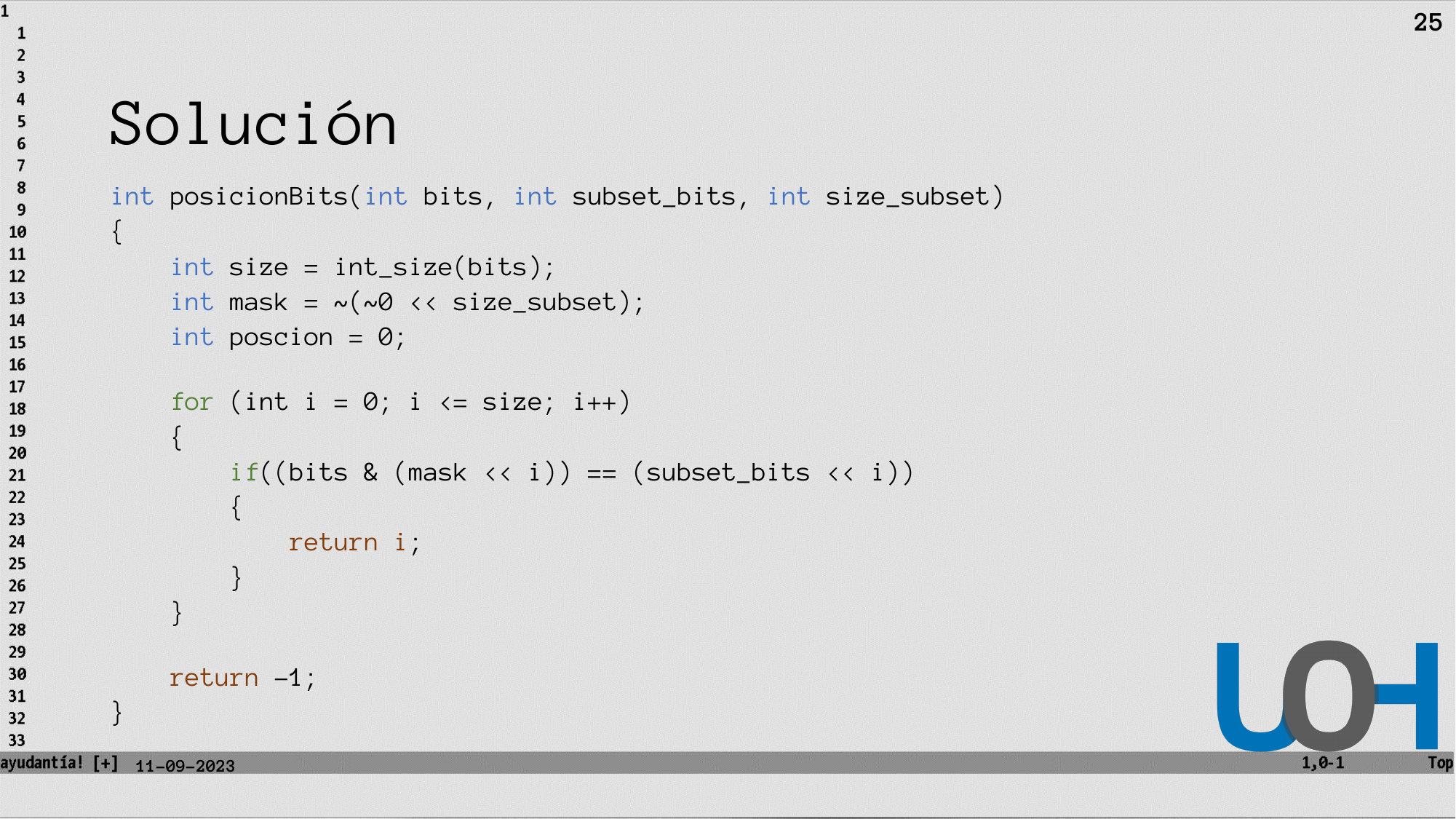

25
# Solución
int posicionBits(int bits, int subset_bits, int size_subset)
{
    int size = int_size(bits);
    int mask = ~(~0 << size_subset);
    int poscion = 0;
    for (int i = 0; i <= size; i++)
    {
        if((bits & (mask << i)) == (subset_bits << i))
        {
            return i;
        }
    }
    return -1;
}

11-09-2023